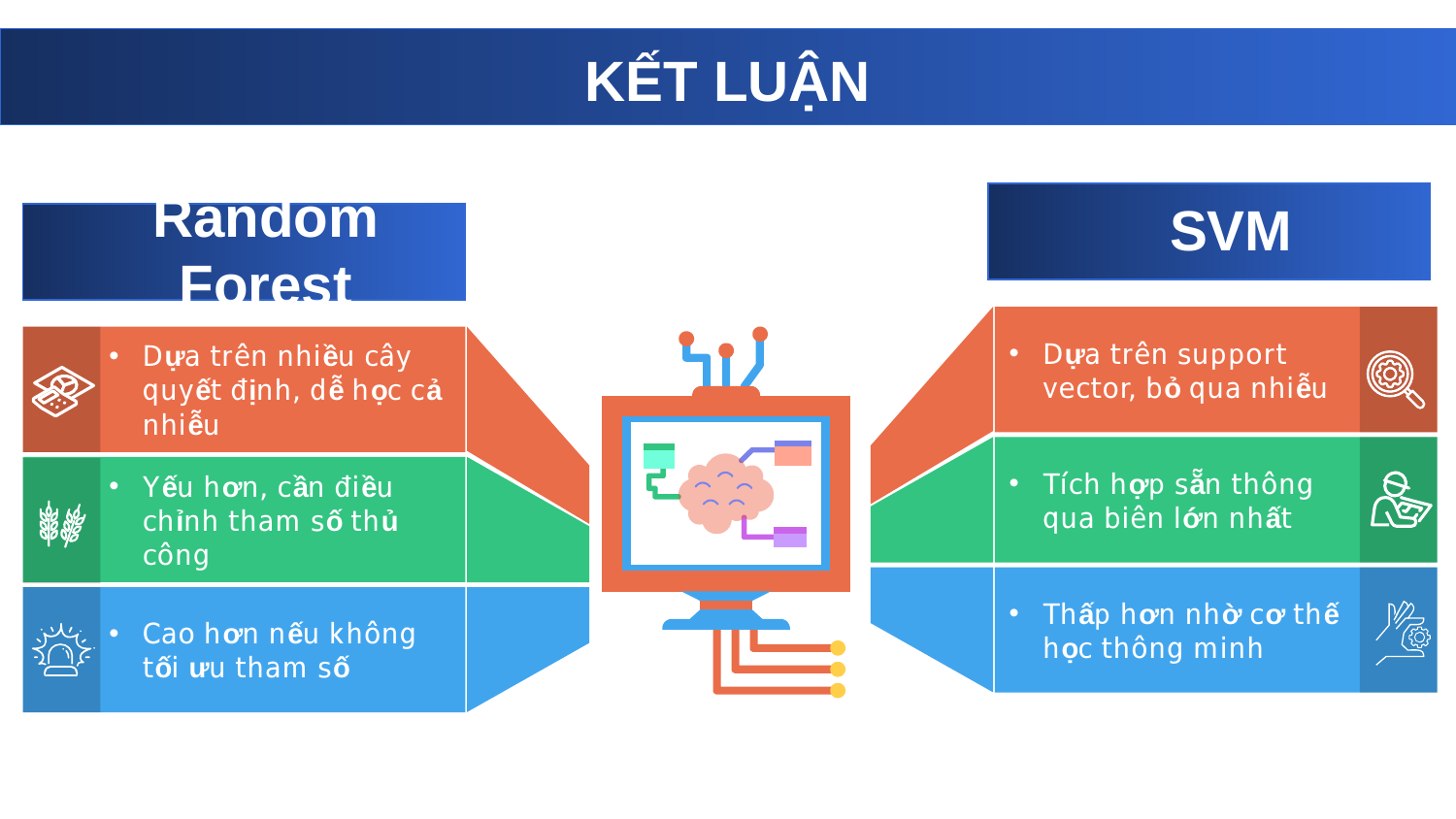

KẾT LUẬN

SVM

Random Forest

Dựa trên support vector, bỏ qua nhiễu

Dựa trên nhiều cây quyết định, dễ học cả nhiễu

Tích hợp sẵn thông qua biên lớn nhất

Yếu hơn, cần điều chỉnh tham số thủ công

Thấp hơn nhờ cơ thế học thông minh

Cao hơn nếu không tối ưu tham số